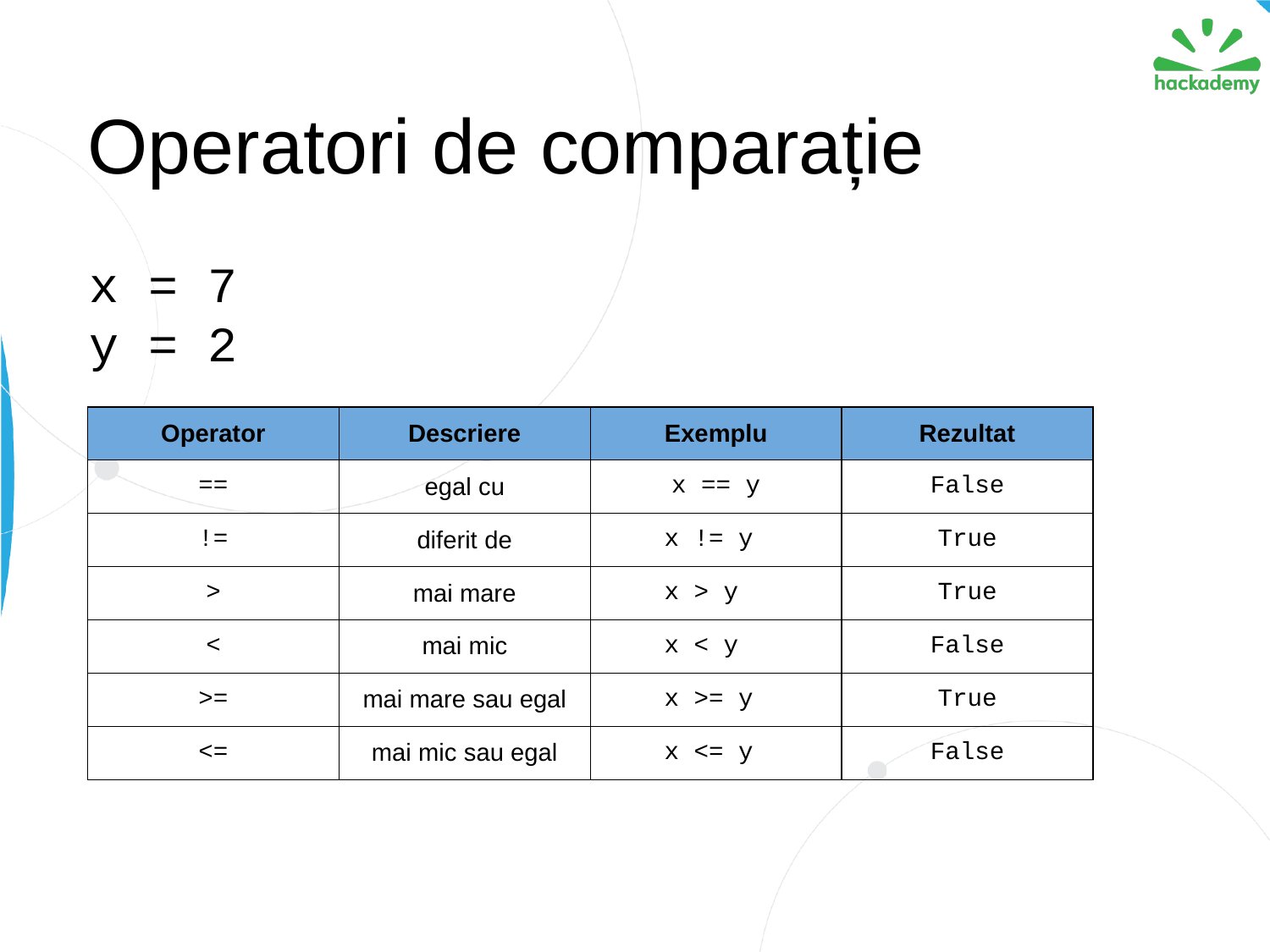

# Operatori de comparație
x = 7
y = 2

| Operator | Descriere | Exemplu | Rezultat |
| --- | --- | --- | --- |
| == | egal cu | x == y | False |
| != | diferit de | x != y | True |
| > | mai mare | x > y | True |
| < | mai mic | x < y | False |
| >= | mai mare sau egal | x >= y | True |
| <= | mai mic sau egal | x <= y | False |